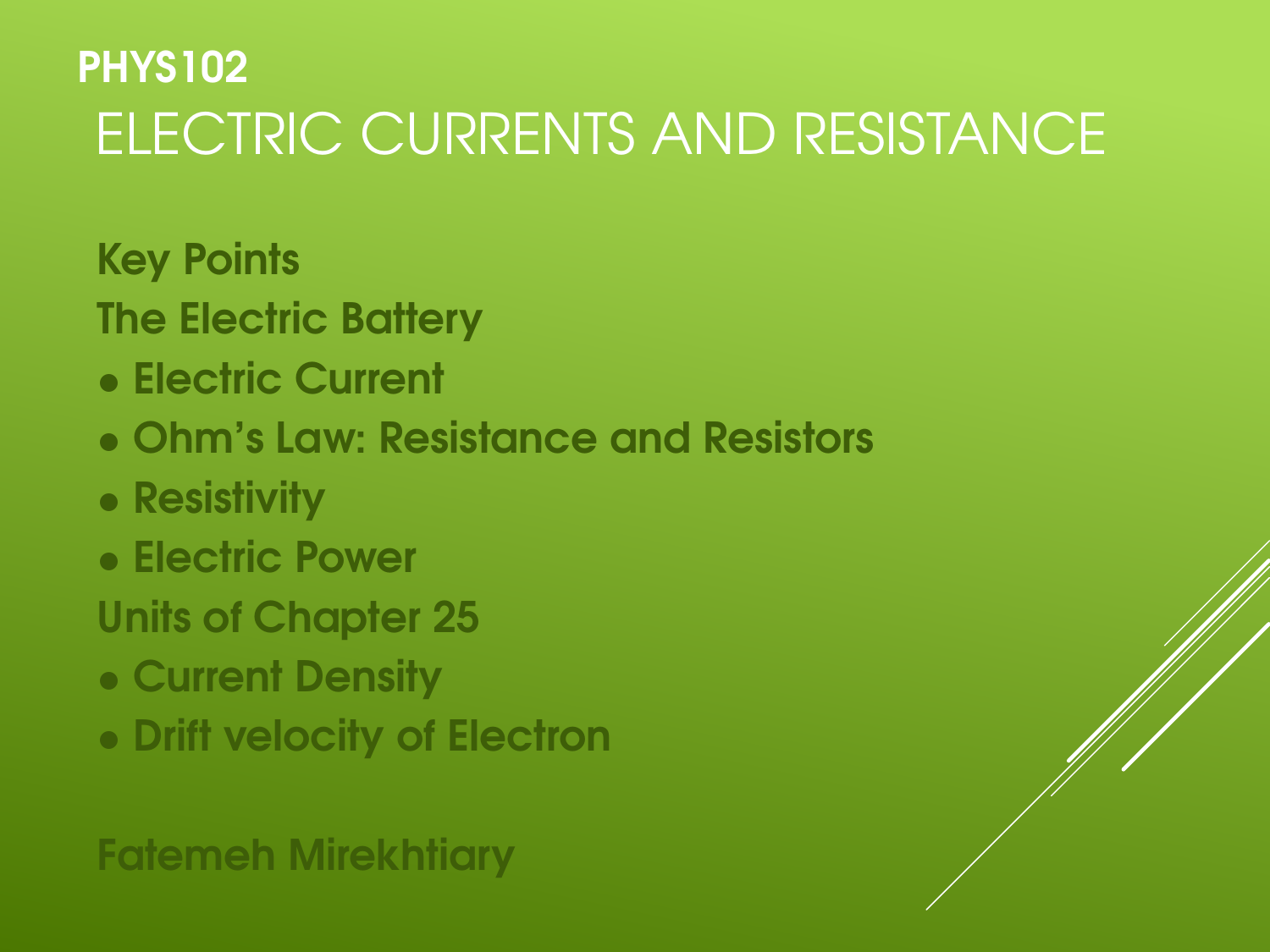

# Phys102 ELECTRIC CURRENTS and RESISTANCE
Key Points
The Electric Battery
• Electric Current
• Ohm’s Law: Resistance and Resistors
• Resistivity
• Electric Power
Units of Chapter 25
• Current Density
• Drift velocity of Electron

Fatemeh Mirekhtiary